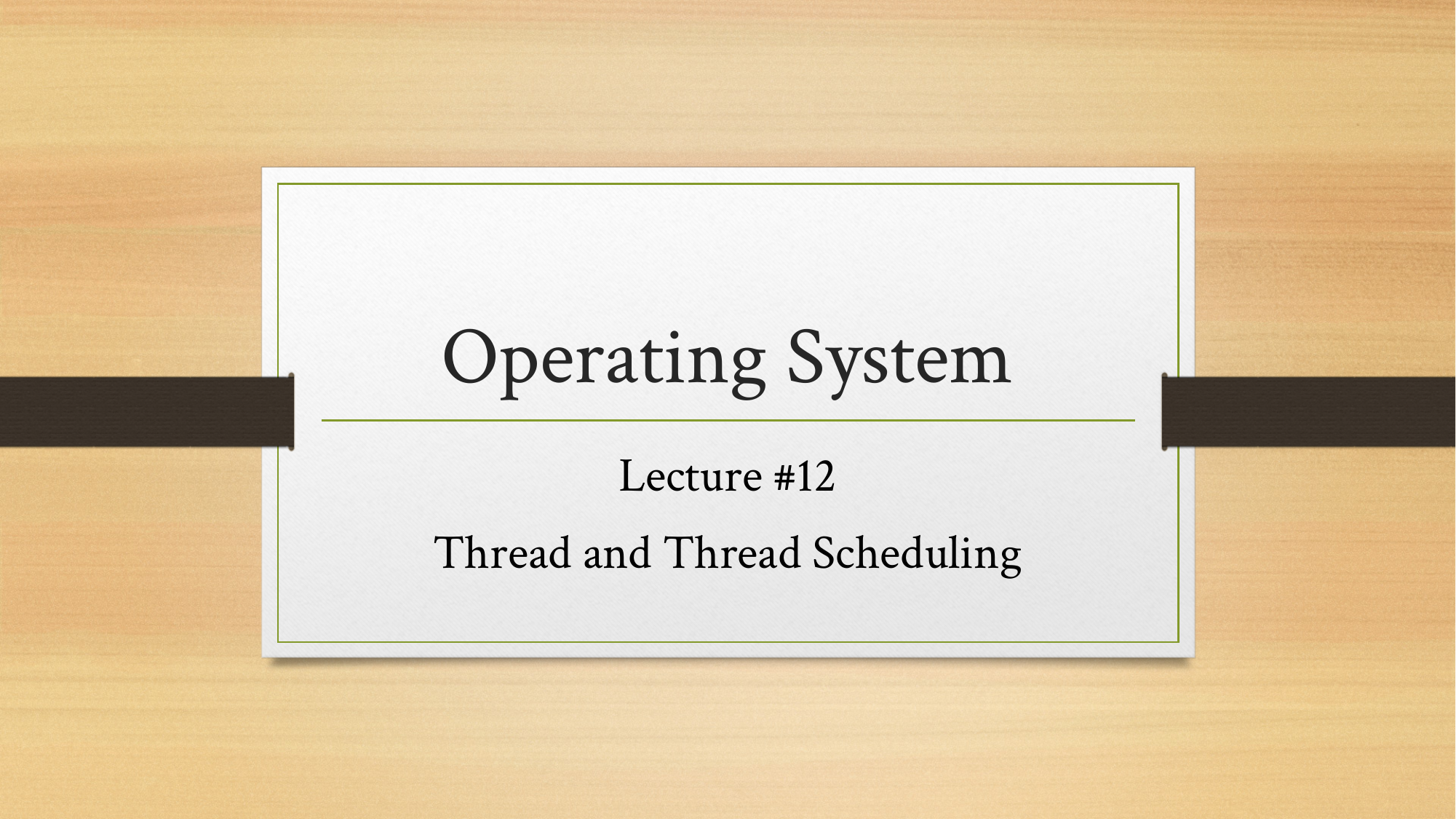

# Operating System
Lecture #12
Thread and Thread Scheduling